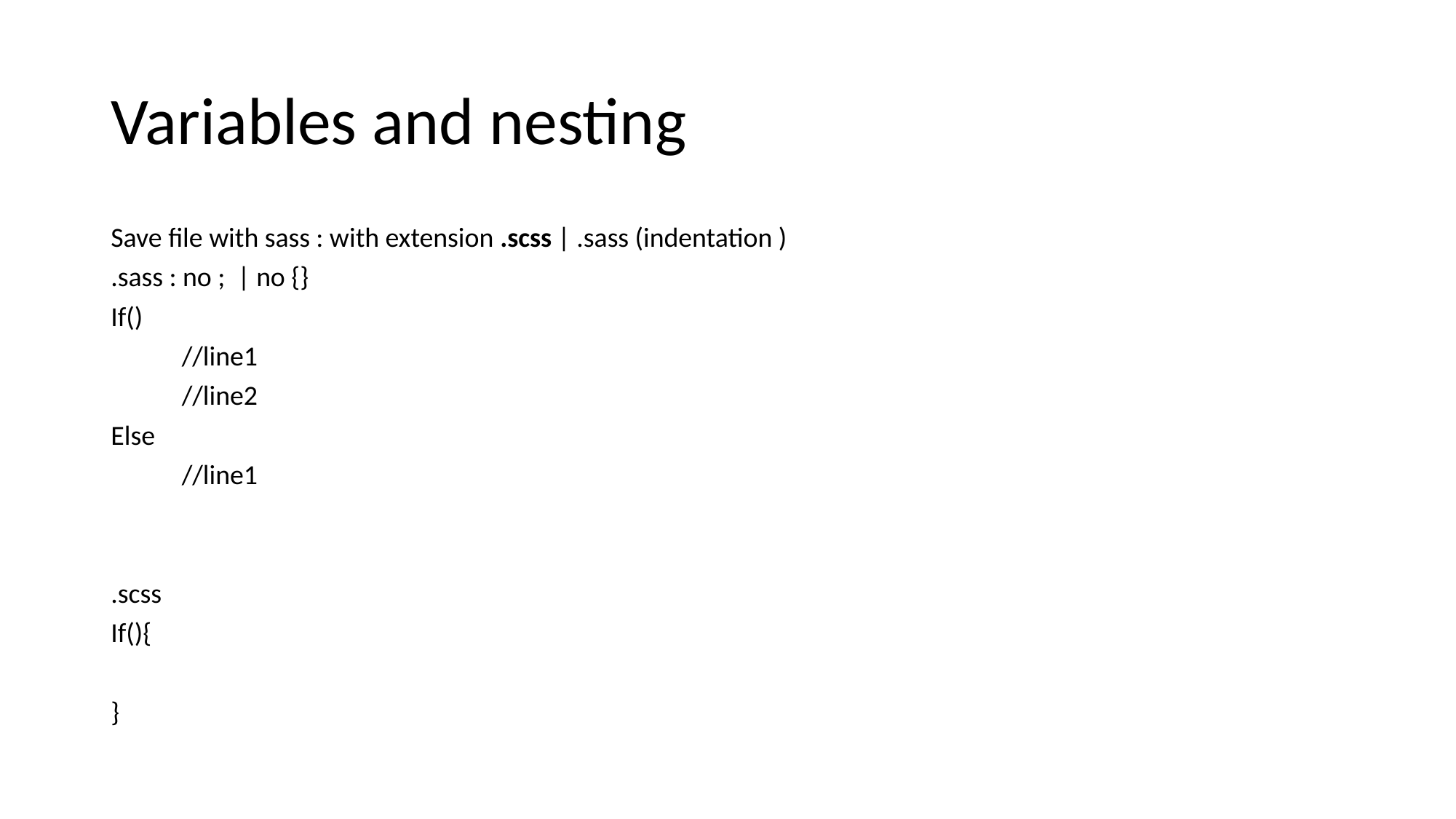

# Variables and nesting
Save file with sass : with extension .scss | .sass (indentation )
.sass : no ;  | no {}
If()
	//line1
	//line2
Else
	//line1

.scss
If(){

}